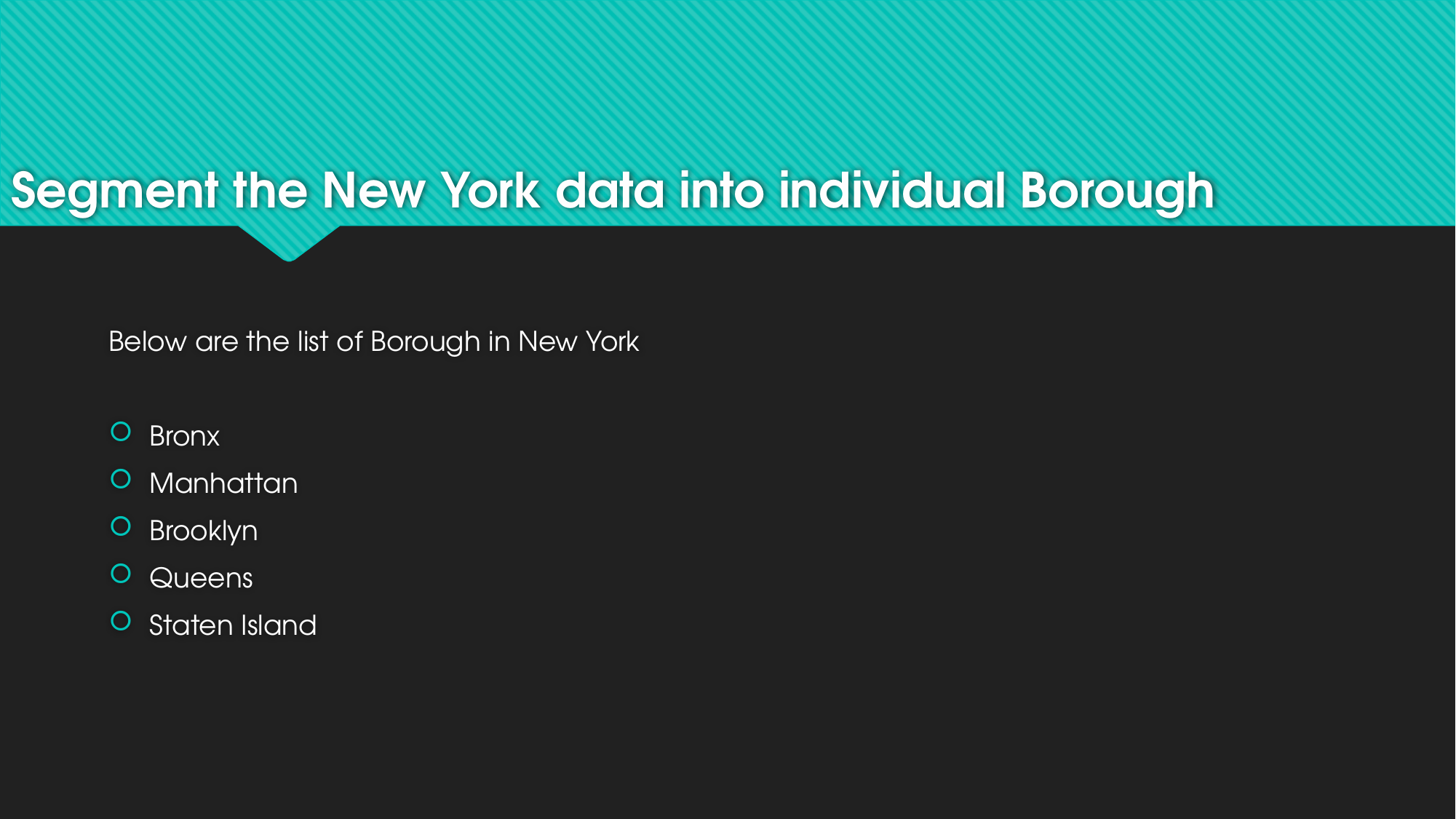

# Segment the New York data into individual Borough
Below are the list of Borough in New York

Bronx
Manhattan
Brooklyn
Queens
Staten Island